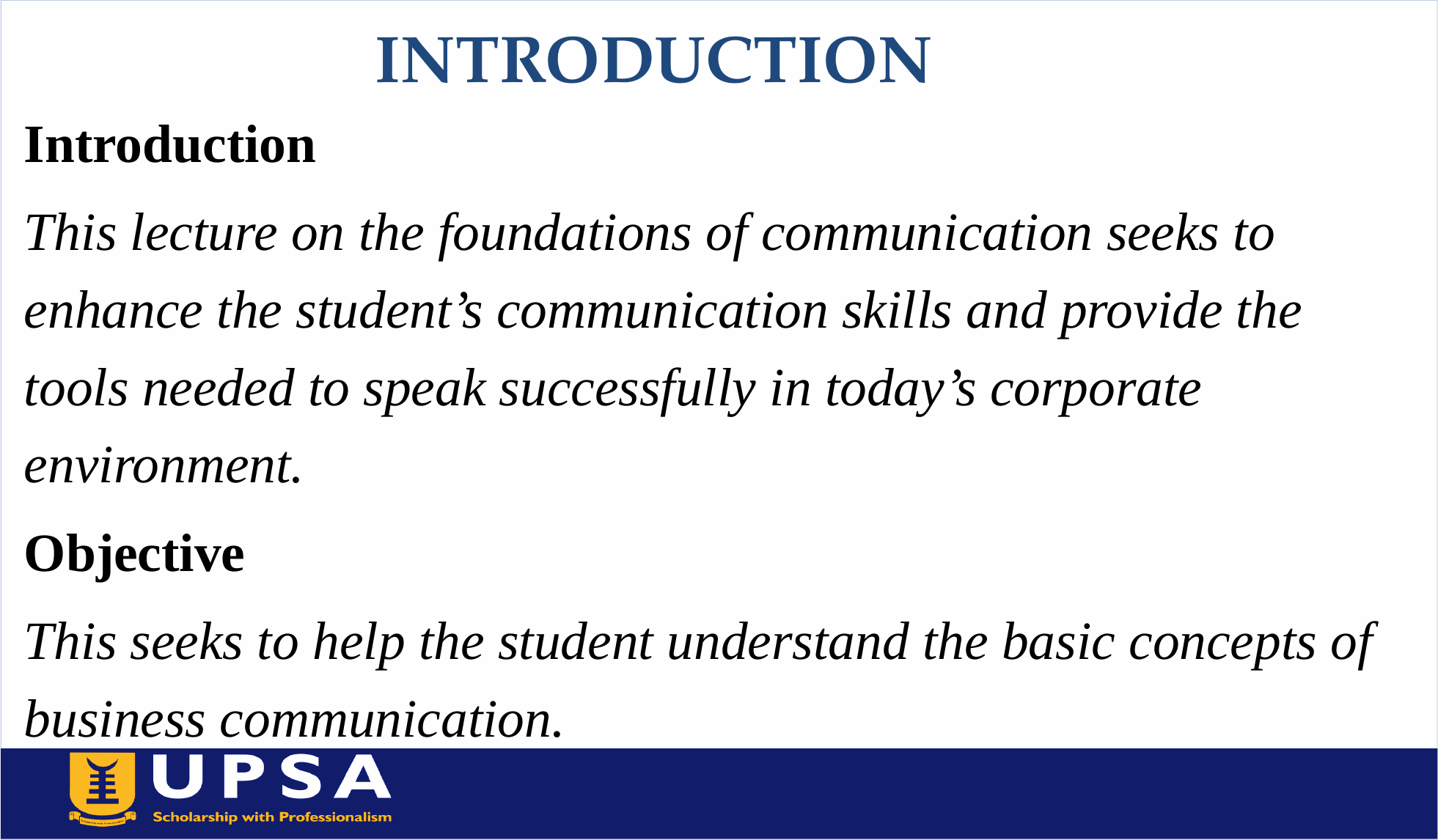

# INTRODUCTION
Introduction
This lecture on the foundations of communication seeks to  enhance the student’s communication skills and provide the tools needed to speak successfully in today’s corporate environment.
Objective
This seeks to help the student understand the basic concepts of business communication.